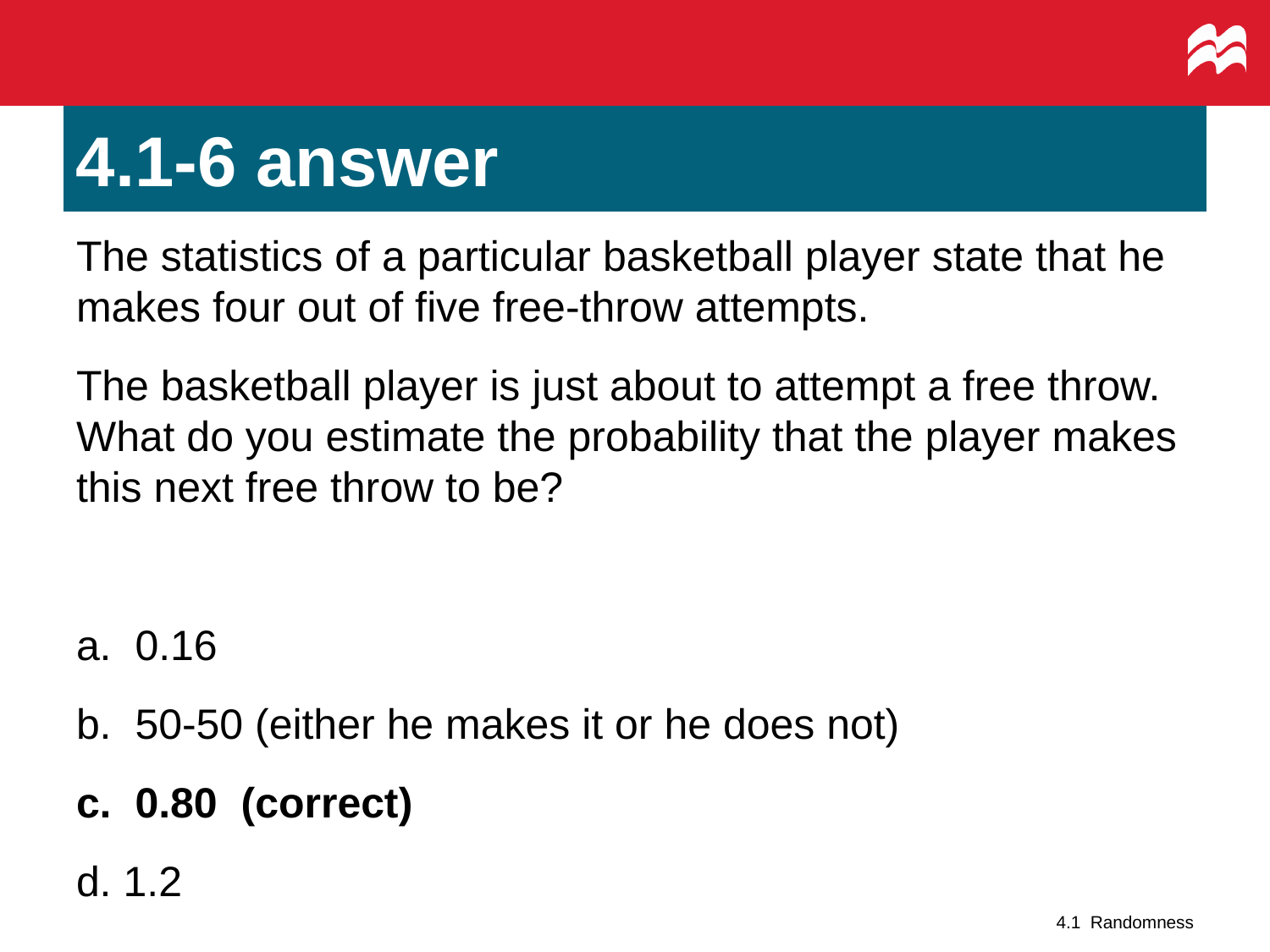

# 4.1-6 answer
The statistics of a particular basketball player state that he makes four out of five free-throw attempts.
The basketball player is just about to attempt a free throw. What do you estimate the probability that the player makes this next free throw to be?

a.  0.16
b.  50-50 (either he makes it or he does not)
c.  0.80  (correct)
d. 1.2
4.1  Randomness